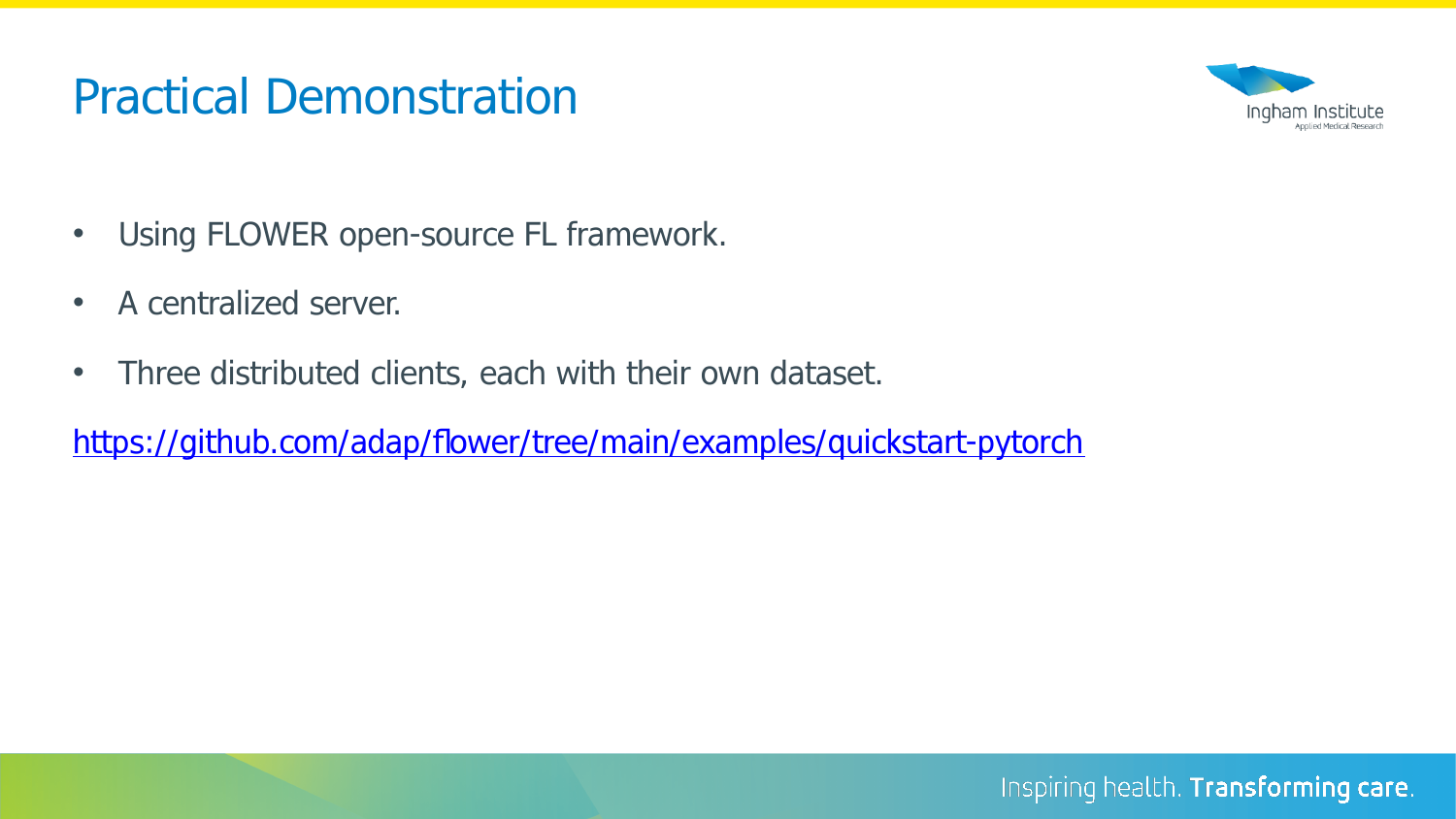

Practical Demonstration
Using FLOWER open-source FL framework.
A centralized server.
Three distributed clients, each with their own dataset.
https://github.com/adap/flower/tree/main/examples/quickstart-pytorch